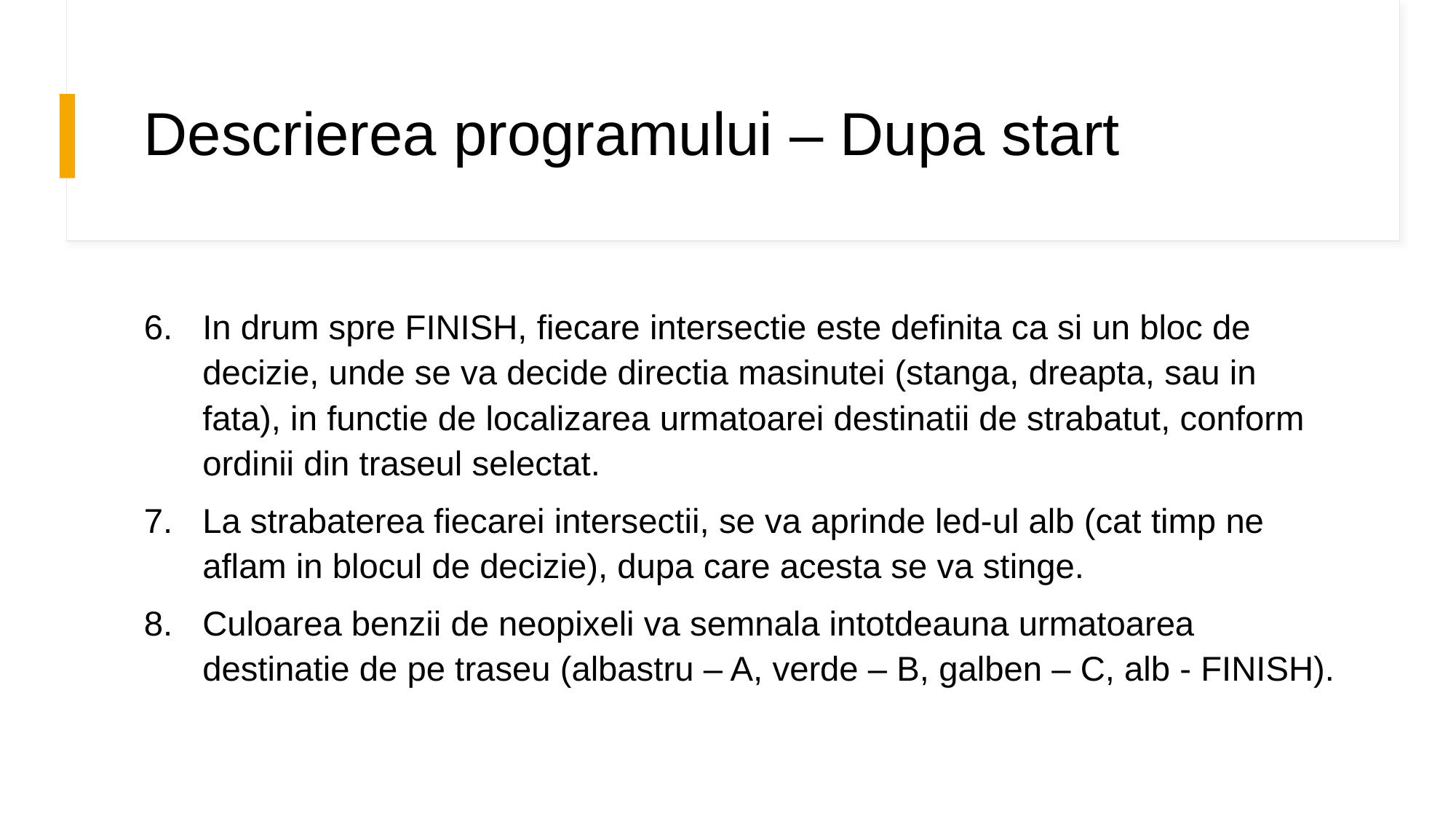

# Descrierea programului – Dupa start
In drum spre FINISH, fiecare intersectie este definita ca si un bloc de decizie, unde se va decide directia masinutei (stanga, dreapta, sau in fata), in functie de localizarea urmatoarei destinatii de strabatut, conform ordinii din traseul selectat.
La strabaterea fiecarei intersectii, se va aprinde led-ul alb (cat timp ne aflam in blocul de decizie), dupa care acesta se va stinge.
Culoarea benzii de neopixeli va semnala intotdeauna urmatoarea destinatie de pe traseu (albastru – A, verde – B, galben – C, alb - FINISH).